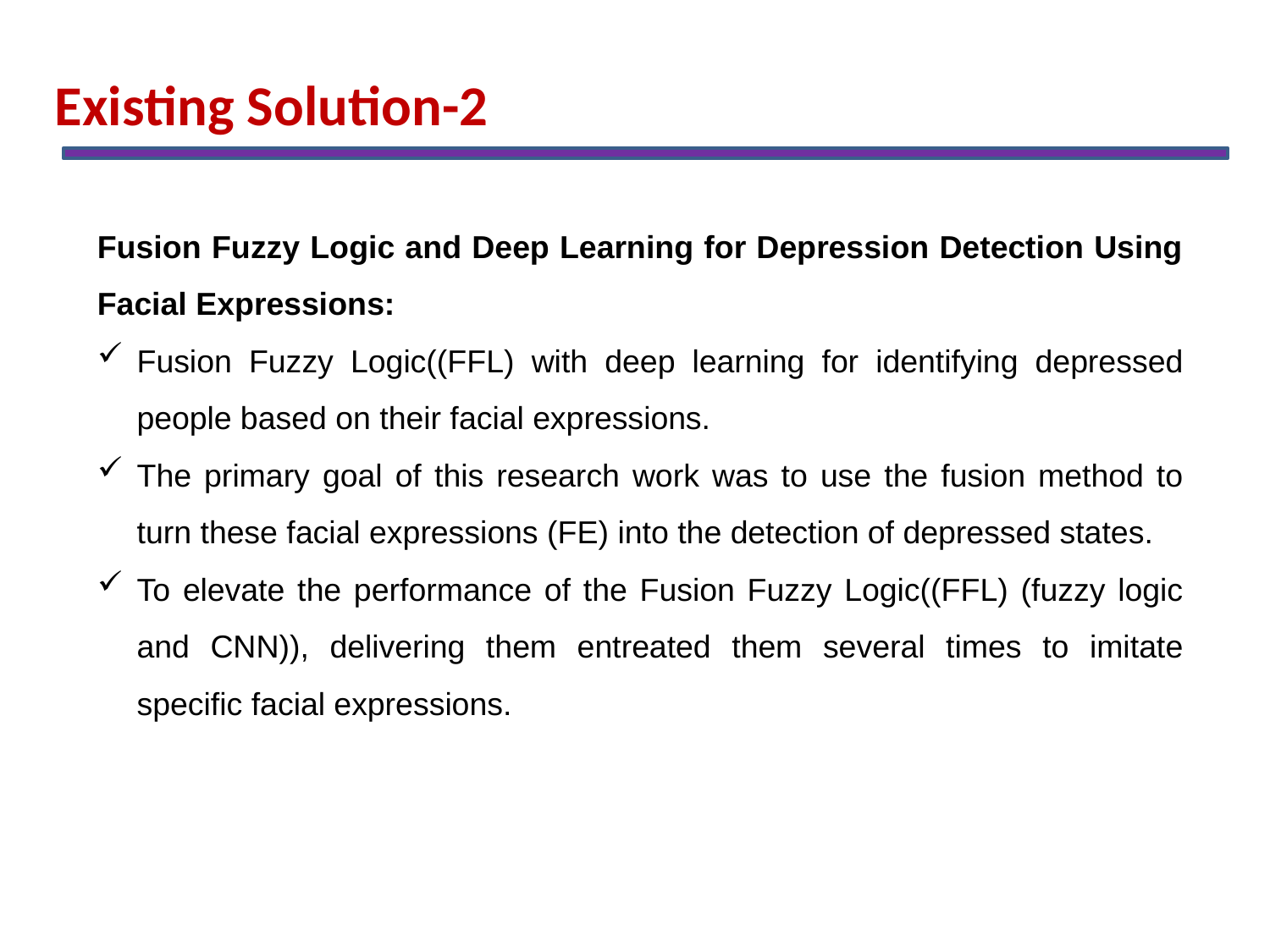

Existing Solution-2

Fusion Fuzzy Logic and Deep Learning for Depression Detection Using Facial Expressions:
Fusion Fuzzy Logic((FFL) with deep learning for identifying depressed people based on their facial expressions.
The primary goal of this research work was to use the fusion method to turn these facial expressions (FE) into the detection of depressed states.
To elevate the performance of the Fusion Fuzzy Logic((FFL) (fuzzy logic and CNN)), delivering them entreated them several times to imitate specific facial expressions.